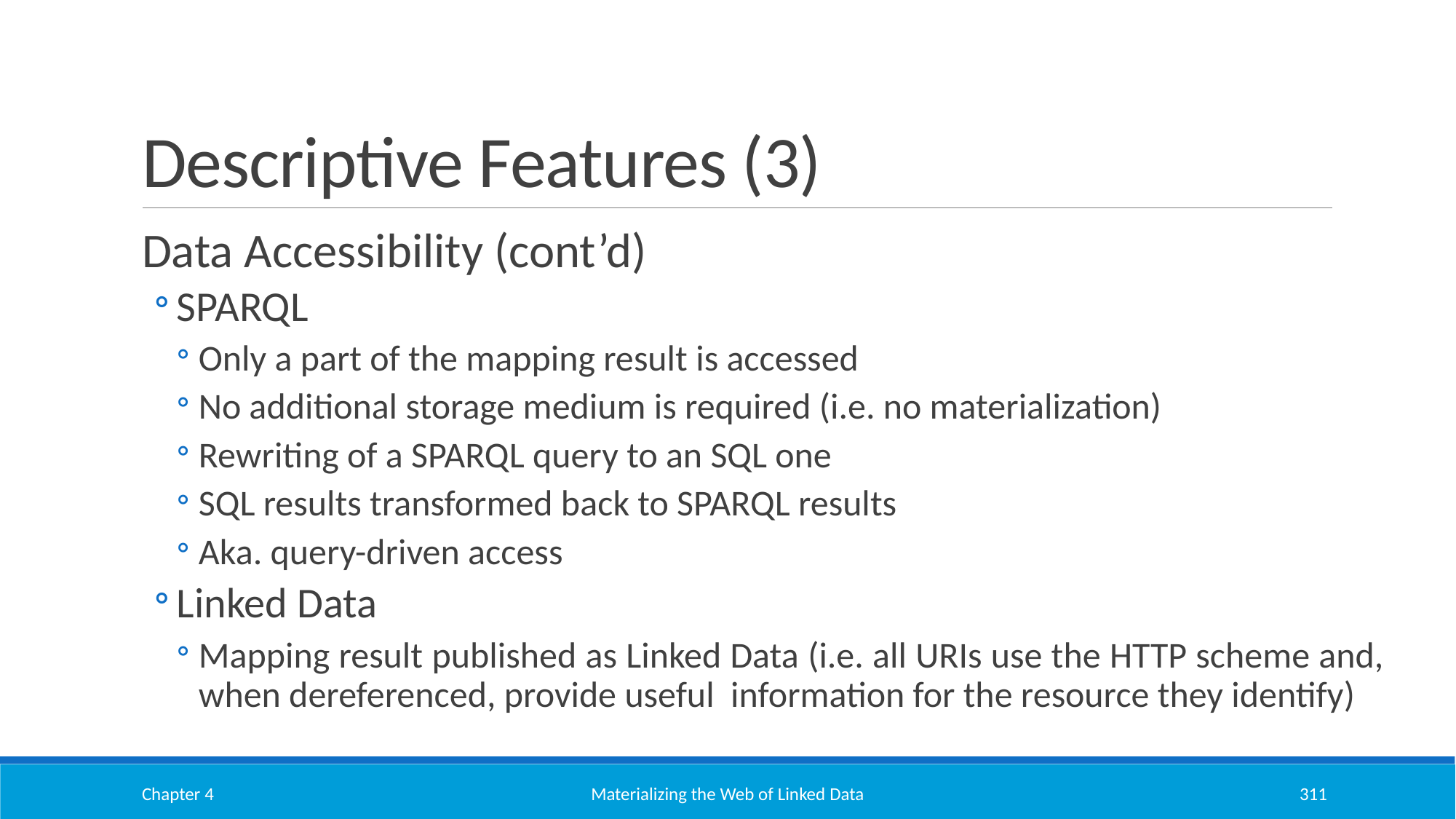

# Descriptive Features (3)
Data Accessibility (cont’d)
SPARQL
Only a part of the mapping result is accessed
No additional storage medium is required (i.e. no materialization)
Rewriting of a SPARQL query to an SQL one
SQL results transformed back to SPARQL results
Aka. query-driven access
Linked Data
Mapping result published as Linked Data (i.e. all URIs use the HTTP scheme and, when dereferenced, provide useful  information for the resource they identify)
Chapter 4
Materializing the Web of Linked Data
311